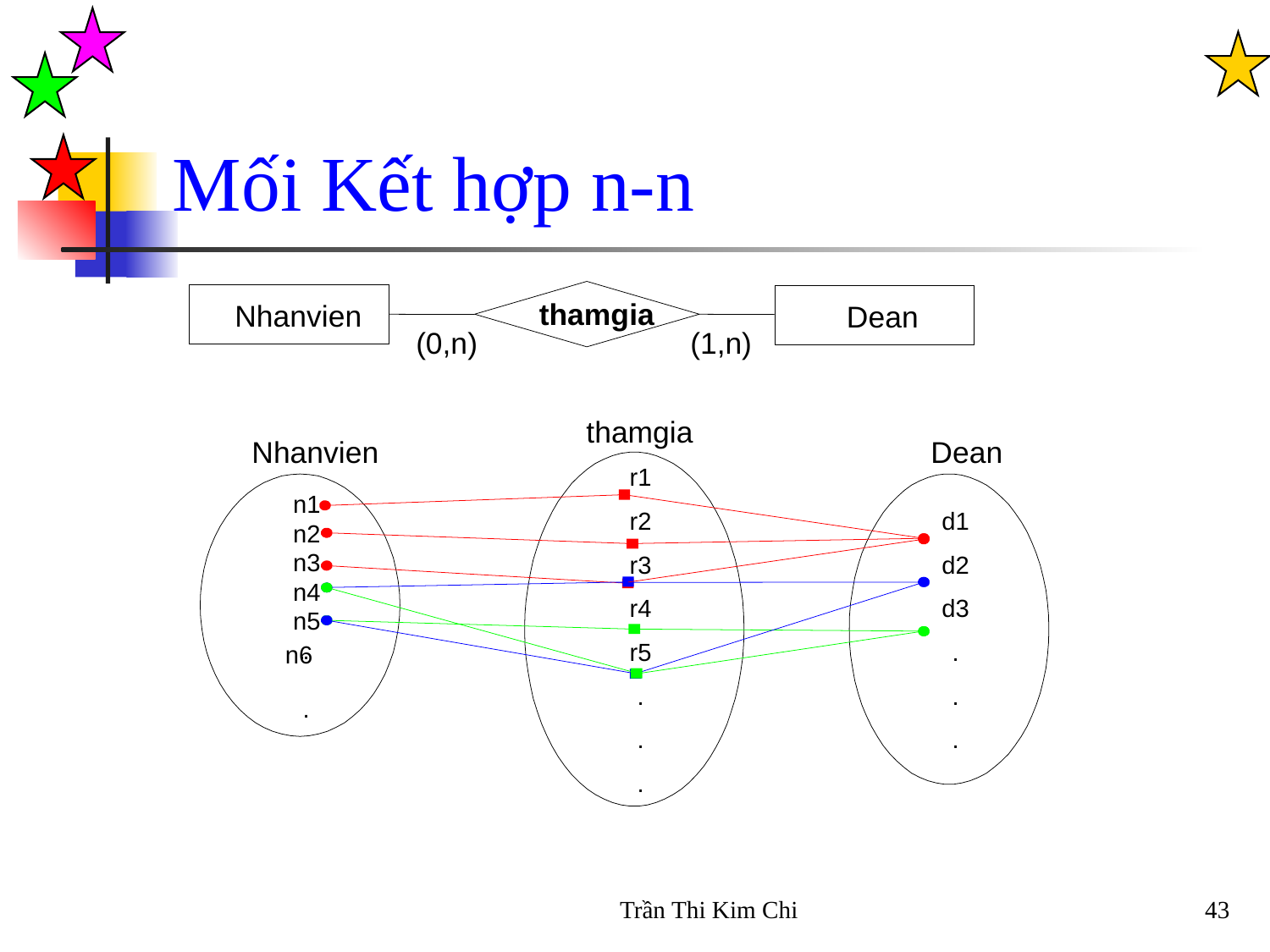

# Mối Kết hợp n-n

thamgia
Nhanvien
Dean

(0,n)
(1,n)
thamgia
Nhanvien
Dean

r1

n1

r2
d1
n2

n3
r3
d2

n4

r4
d3
n5

.
.
r5
.
 n6

.
.
.
.
.
.
Trần Thi Kim Chi
43